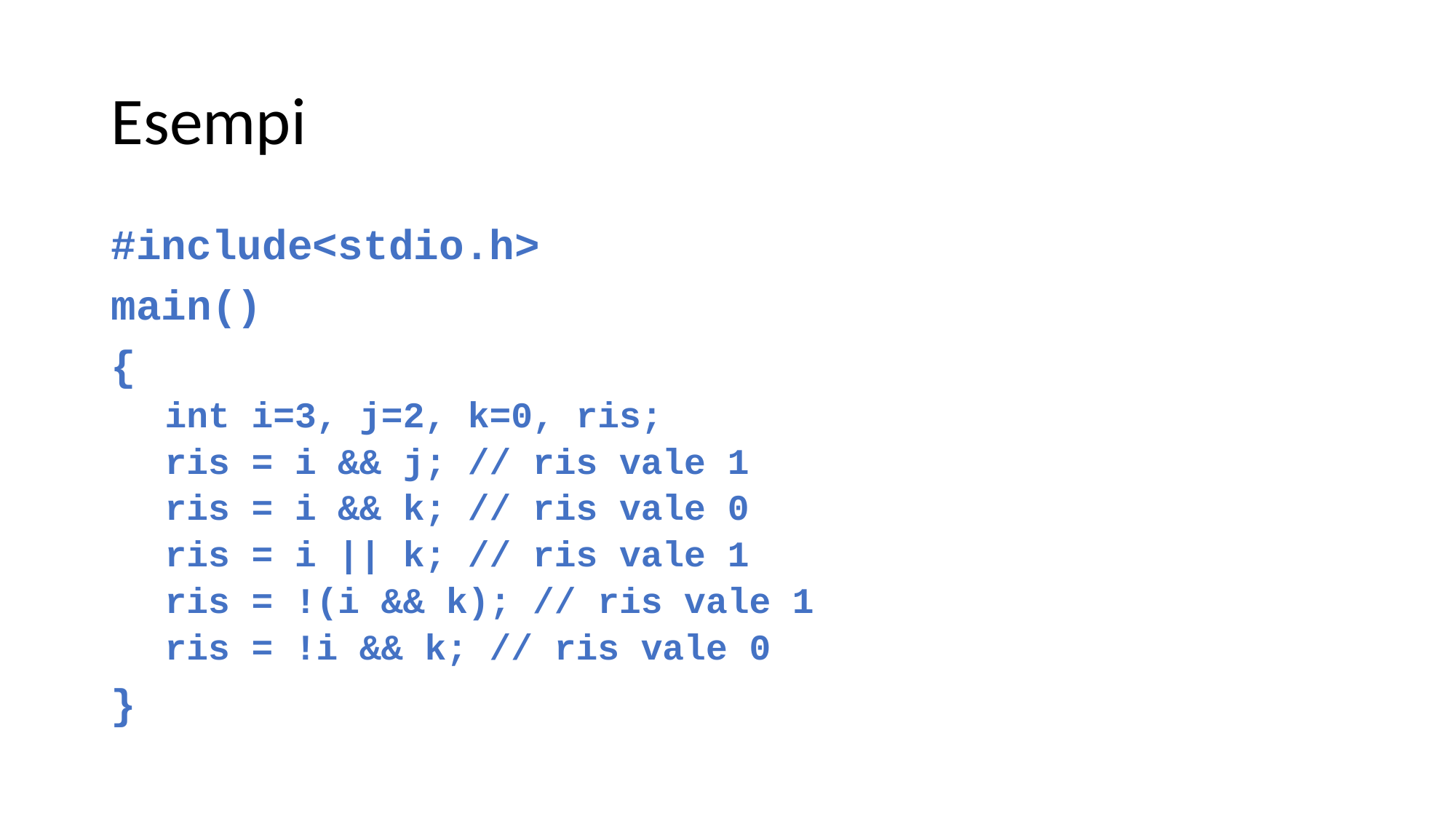

# Esempi
#include<stdio.h>
main()
{
int i=3, j=2, k=0, ris;
ris = i && j; // ris vale 1
ris = i && k; // ris vale 0
ris = i || k; // ris vale 1
ris = !(i && k); // ris vale 1
ris = !i && k; // ris vale 0
}